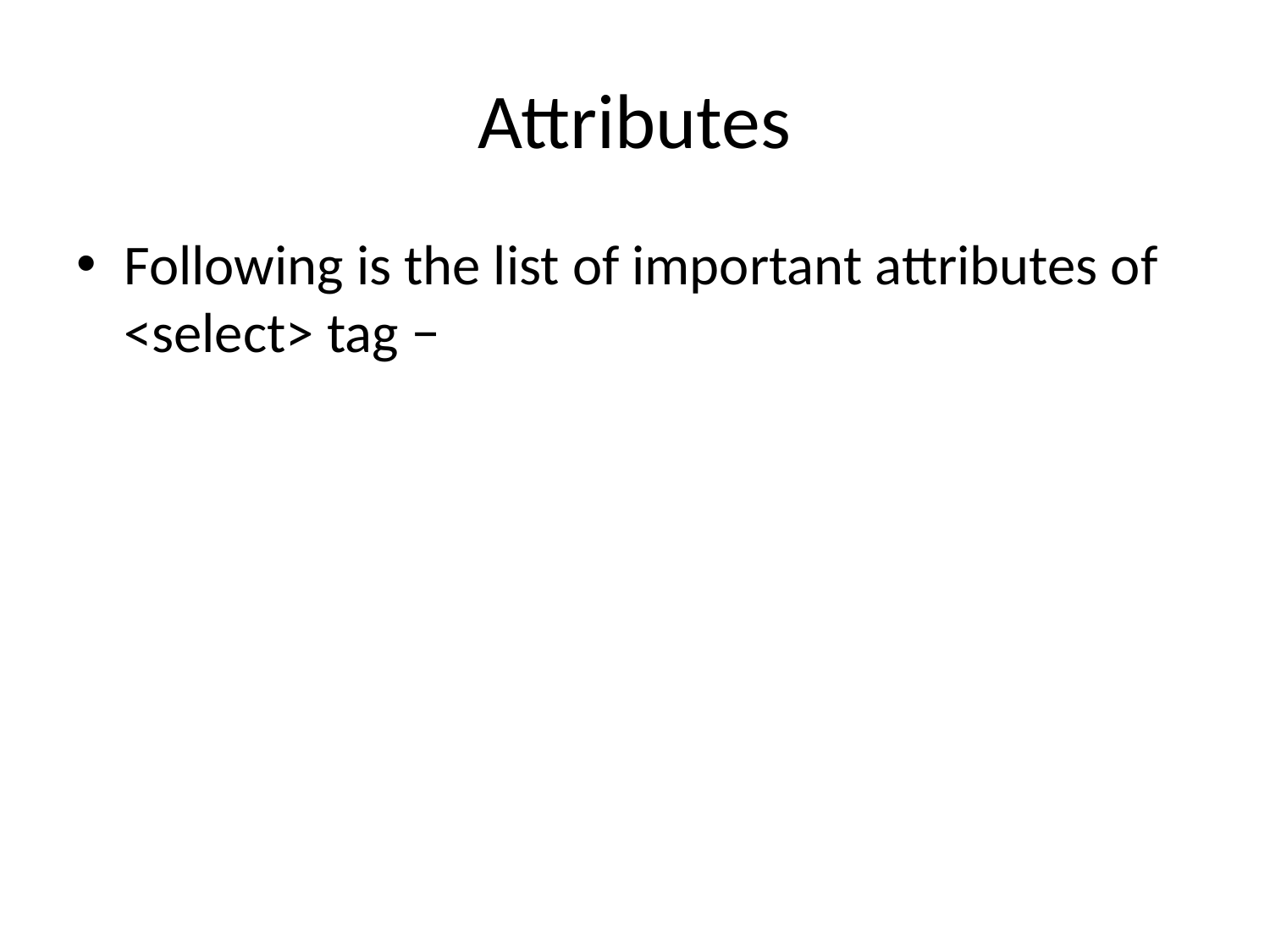

# Attributes
Following is the list of important attributes of <select> tag −